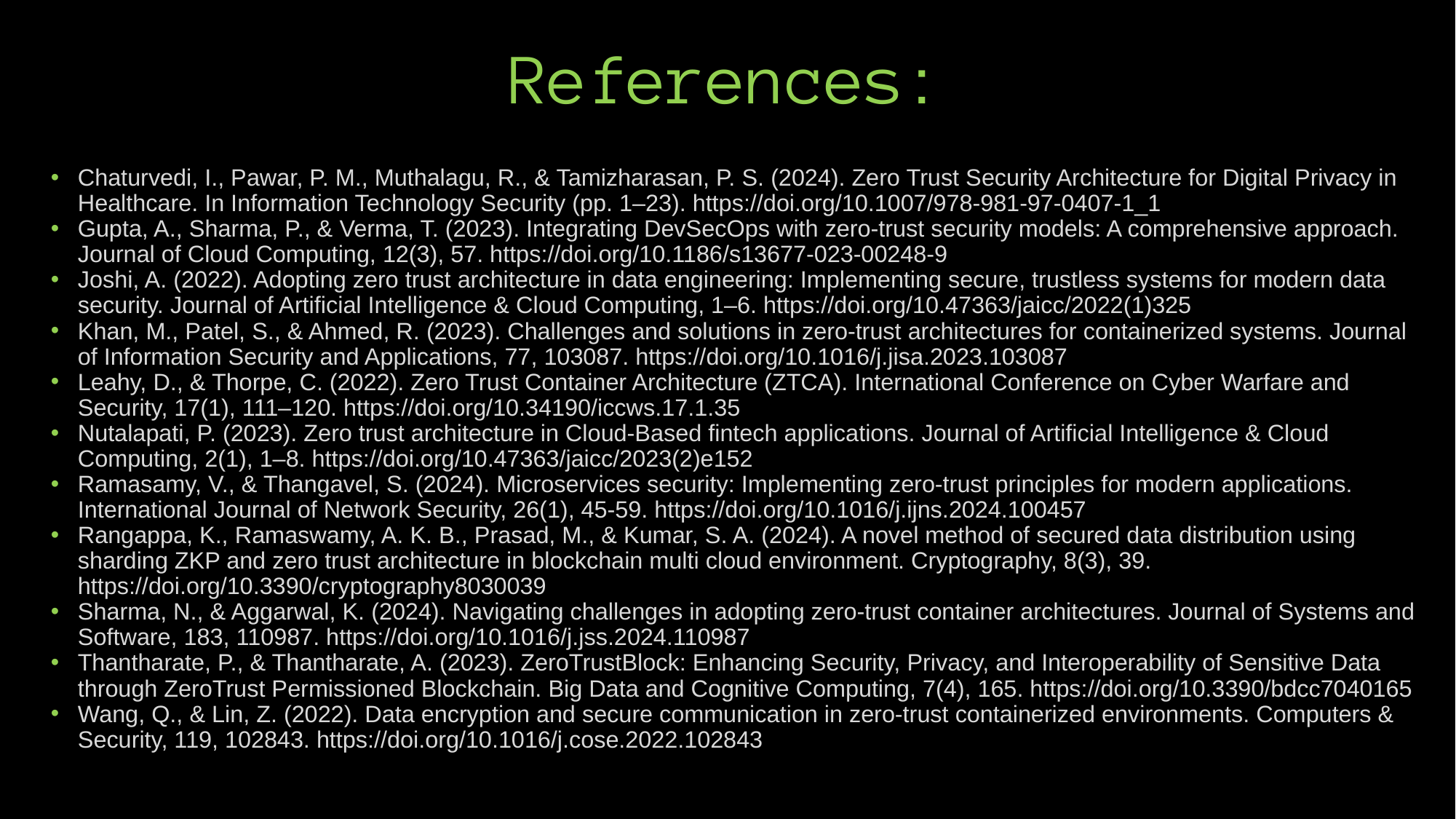

# References:
Chaturvedi, I., Pawar, P. M., Muthalagu, R., & Tamizharasan, P. S. (2024). Zero Trust Security Architecture for Digital Privacy in Healthcare. In Information Technology Security (pp. 1–23). https://doi.org/10.1007/978-981-97-0407-1_1
Gupta, A., Sharma, P., & Verma, T. (2023). Integrating DevSecOps with zero-trust security models: A comprehensive approach. Journal of Cloud Computing, 12(3), 57. https://doi.org/10.1186/s13677-023-00248-9
Joshi, A. (2022). Adopting zero trust architecture in data engineering: Implementing secure, trustless systems for modern data security. Journal of Artificial Intelligence & Cloud Computing, 1–6. https://doi.org/10.47363/jaicc/2022(1)325
Khan, M., Patel, S., & Ahmed, R. (2023). Challenges and solutions in zero-trust architectures for containerized systems. Journal of Information Security and Applications, 77, 103087. https://doi.org/10.1016/j.jisa.2023.103087
Leahy, D., & Thorpe, C. (2022). Zero Trust Container Architecture (ZTCA). International Conference on Cyber Warfare and Security, 17(1), 111–120. https://doi.org/10.34190/iccws.17.1.35
Nutalapati, P. (2023). Zero trust architecture in Cloud-Based fintech applications. Journal of Artificial Intelligence & Cloud Computing, 2(1), 1–8. https://doi.org/10.47363/jaicc/2023(2)e152
Ramasamy, V., & Thangavel, S. (2024). Microservices security: Implementing zero-trust principles for modern applications. International Journal of Network Security, 26(1), 45-59. https://doi.org/10.1016/j.ijns.2024.100457
Rangappa, K., Ramaswamy, A. K. B., Prasad, M., & Kumar, S. A. (2024). A novel method of secured data distribution using sharding ZKP and zero trust architecture in blockchain multi cloud environment. Cryptography, 8(3), 39. https://doi.org/10.3390/cryptography8030039
Sharma, N., & Aggarwal, K. (2024). Navigating challenges in adopting zero-trust container architectures. Journal of Systems and Software, 183, 110987. https://doi.org/10.1016/j.jss.2024.110987
Thantharate, P., & Thantharate, A. (2023). ZeroTrustBlock: Enhancing Security, Privacy, and Interoperability of Sensitive Data through ZeroTrust Permissioned Blockchain. Big Data and Cognitive Computing, 7(4), 165. https://doi.org/10.3390/bdcc7040165
Wang, Q., & Lin, Z. (2022). Data encryption and secure communication in zero-trust containerized environments. Computers & Security, 119, 102843. https://doi.org/10.1016/j.cose.2022.102843